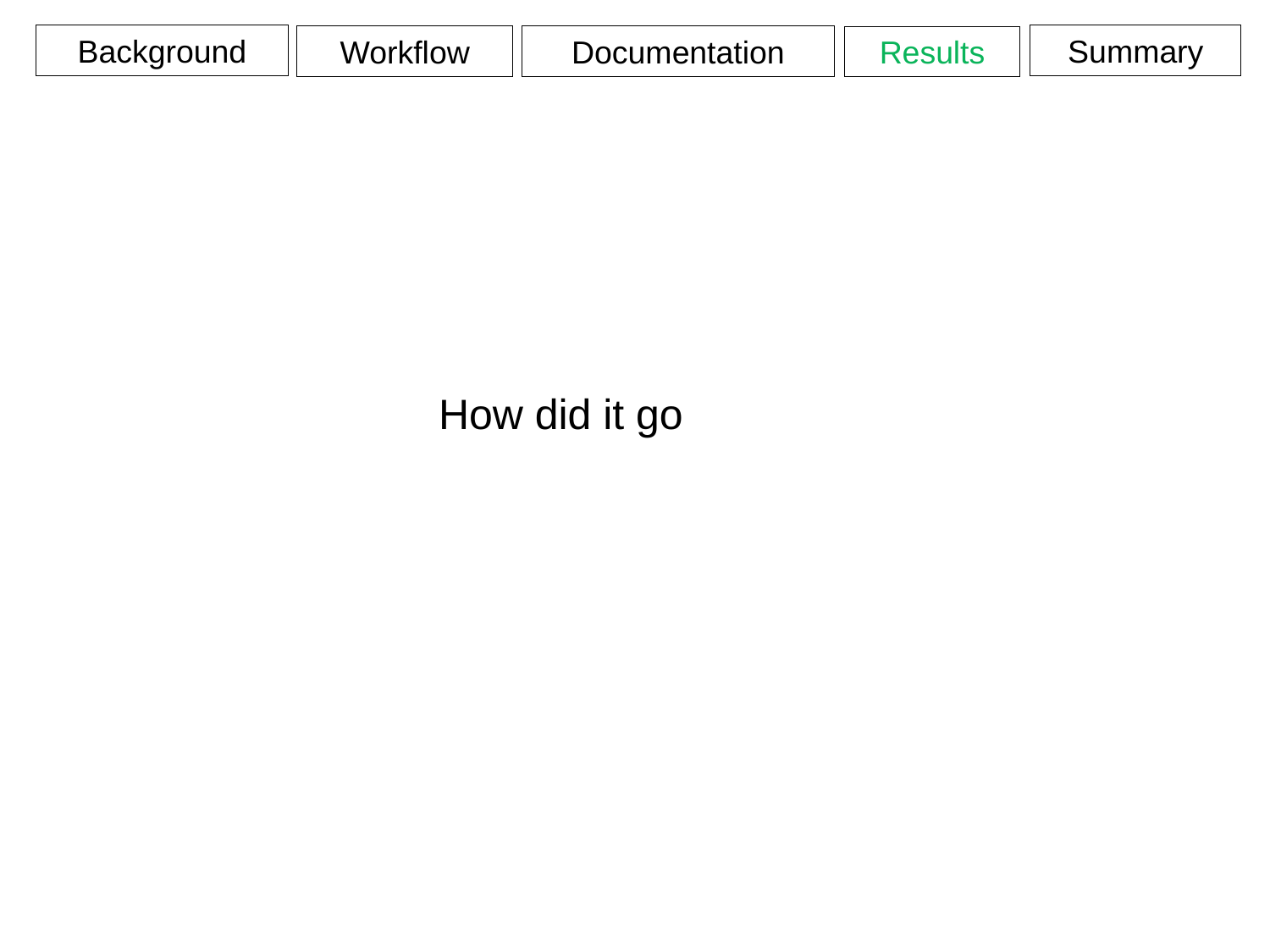

Background
Summary
Documentation
Workflow
Results
How did it go